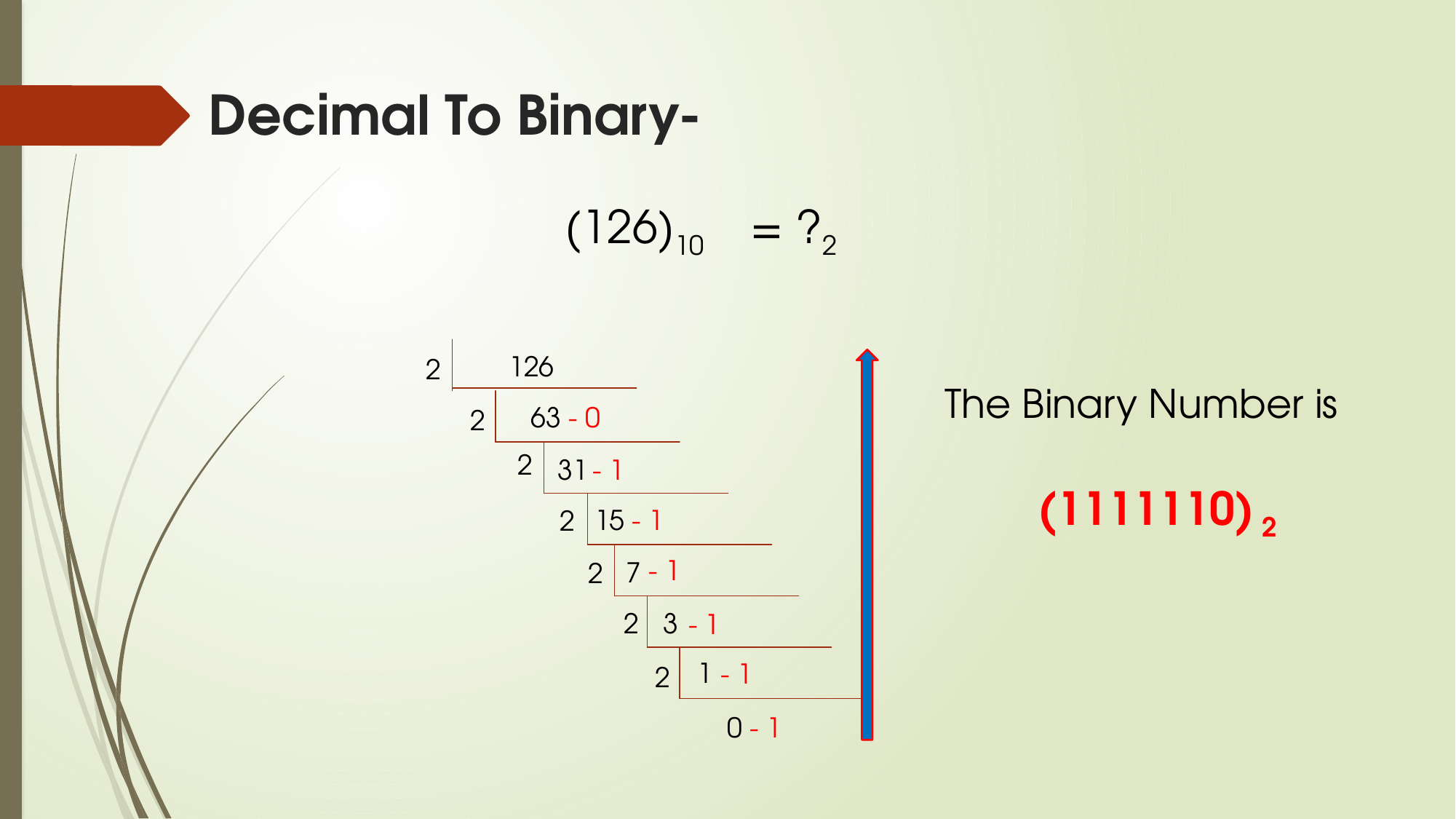

Decimal To Binary-
(126)10     = ?2

126
2

The Binary Number is
 - 0
63
2
2
- 1
31
(1111110) 2
- 1
15
2
- 1
 7
2
 3
2
- 1
 1
- 1
2
 0
- 1